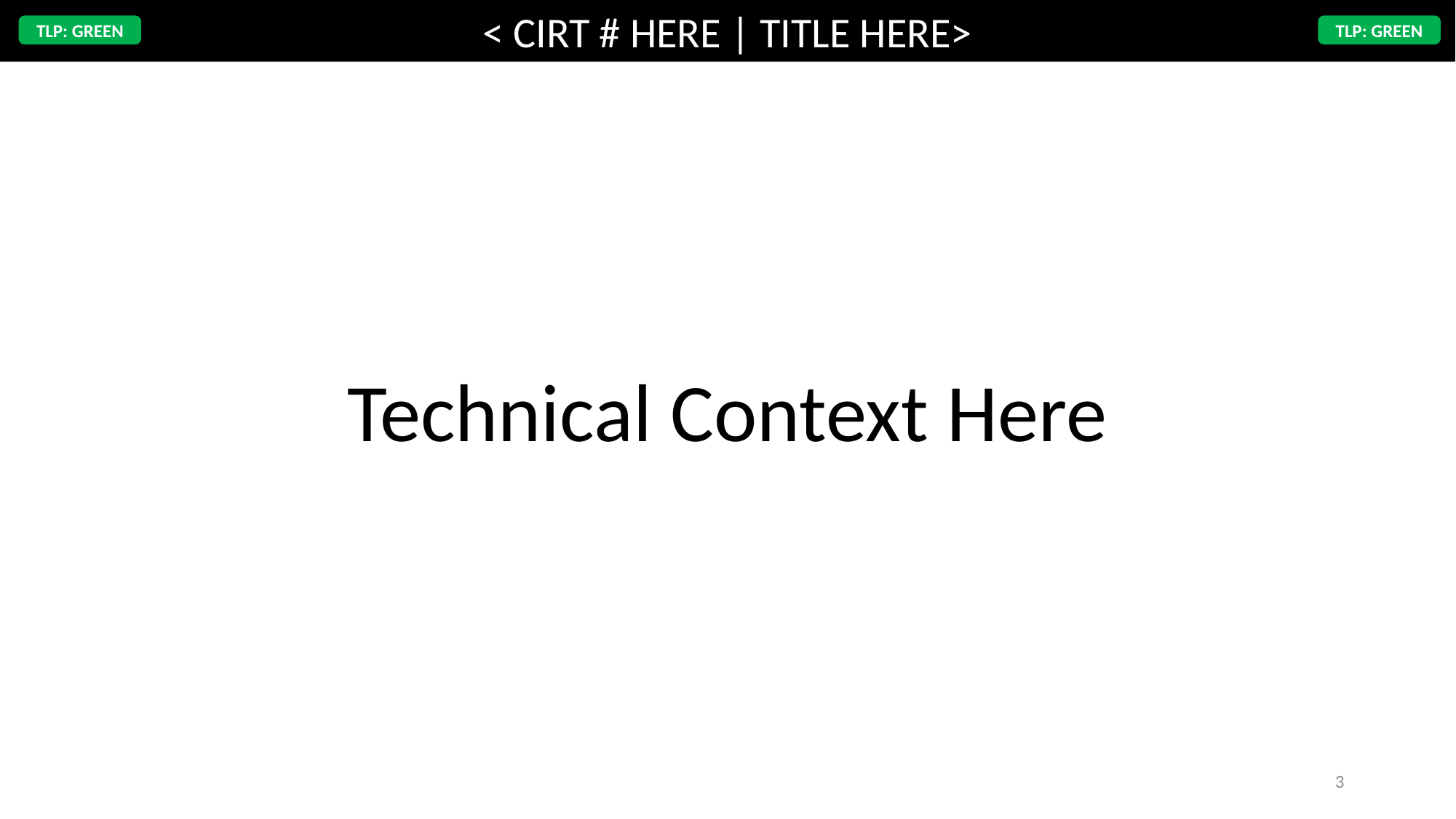

< CIRT # HERE | TITLE HERE>
TLP: GREEN
TLP: GREEN
Technical Context Here
3